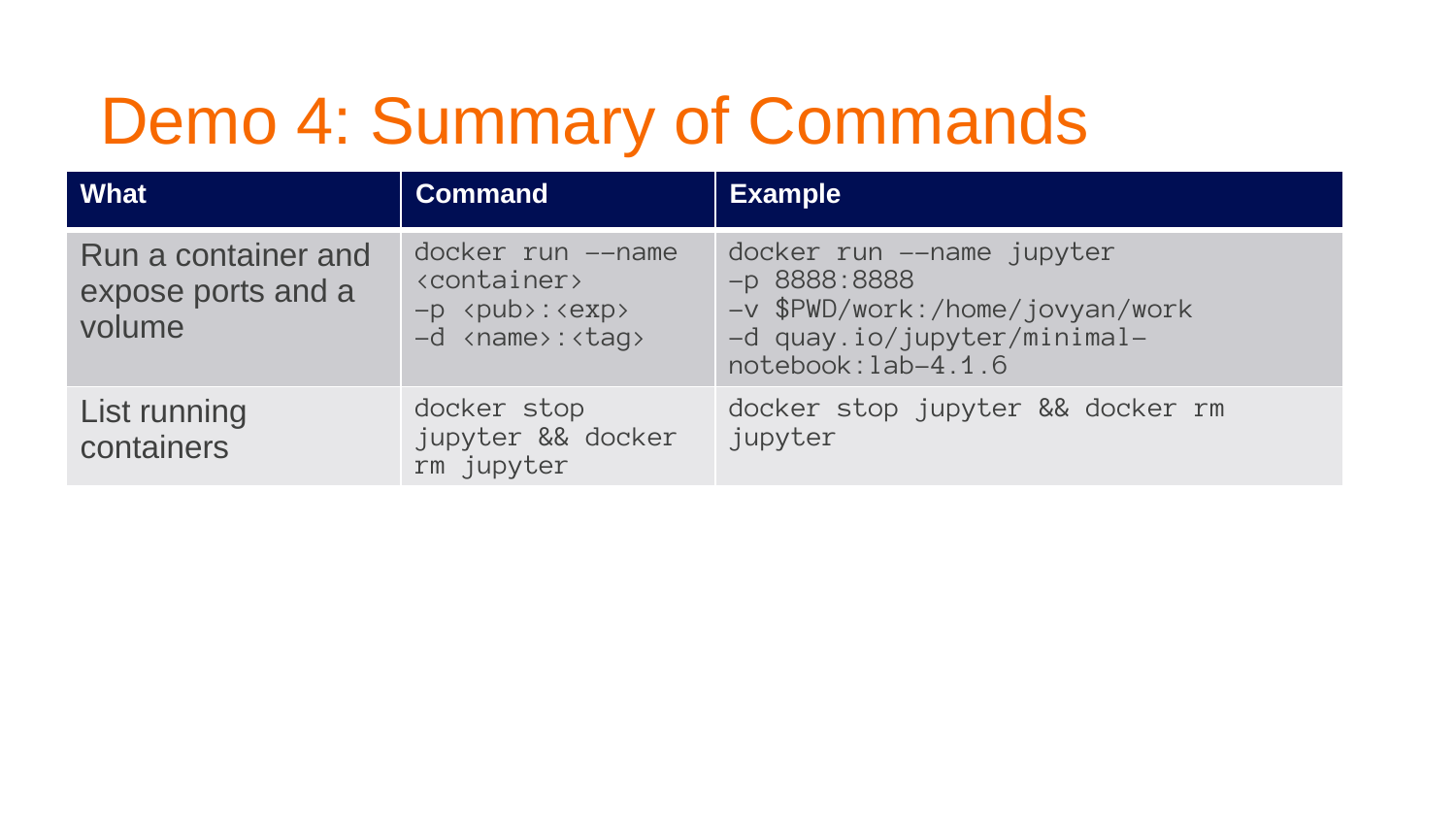

# Demo 4: Summary of Commands
| What | Command | Example |
| --- | --- | --- |
| Run a container and expose ports and a volume | docker run –-name <container> -p <pub>:<exp> -d <name>:<tag> | docker run –-name jupyter -p 8888:8888 -v $PWD/work:/home/jovyan/work -d quay.io/jupyter/minimal-notebook:lab-4.1.6 |
| List running containers | docker stop jupyter && docker rm jupyter | docker stop jupyter && docker rm jupyter |